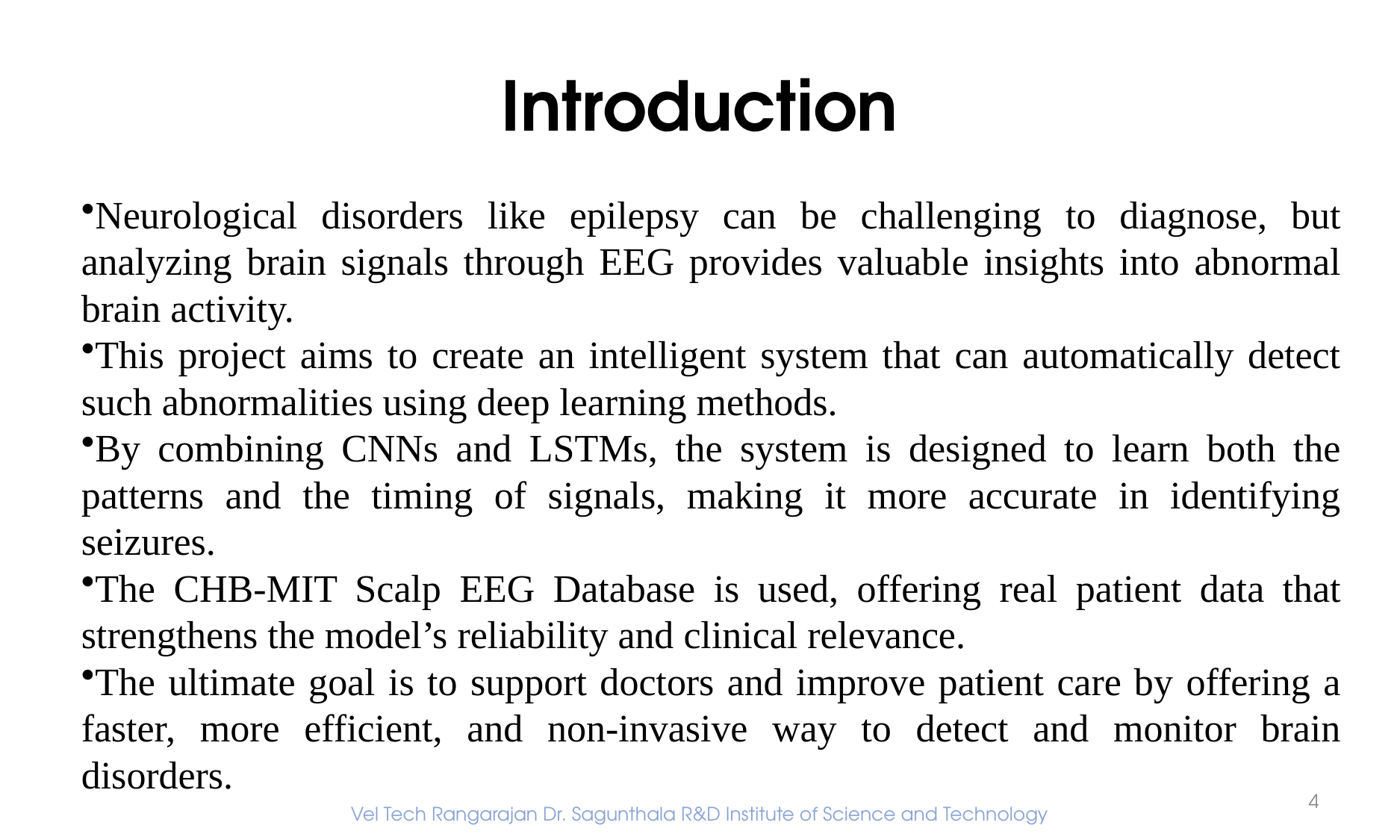

# Introduction
Neurological disorders like epilepsy can be challenging to diagnose, but analyzing brain signals through EEG provides valuable insights into abnormal brain activity.
This project aims to create an intelligent system that can automatically detect such abnormalities using deep learning methods.
By combining CNNs and LSTMs, the system is designed to learn both the patterns and the timing of signals, making it more accurate in identifying seizures.
The CHB-MIT Scalp EEG Database is used, offering real patient data that strengthens the model’s reliability and clinical relevance.
The ultimate goal is to support doctors and improve patient care by offering a faster, more efficient, and non-invasive way to detect and monitor brain disorders.
4
Vel Tech Rangarajan Dr. Sagunthala R&D Institute of Science and Technology